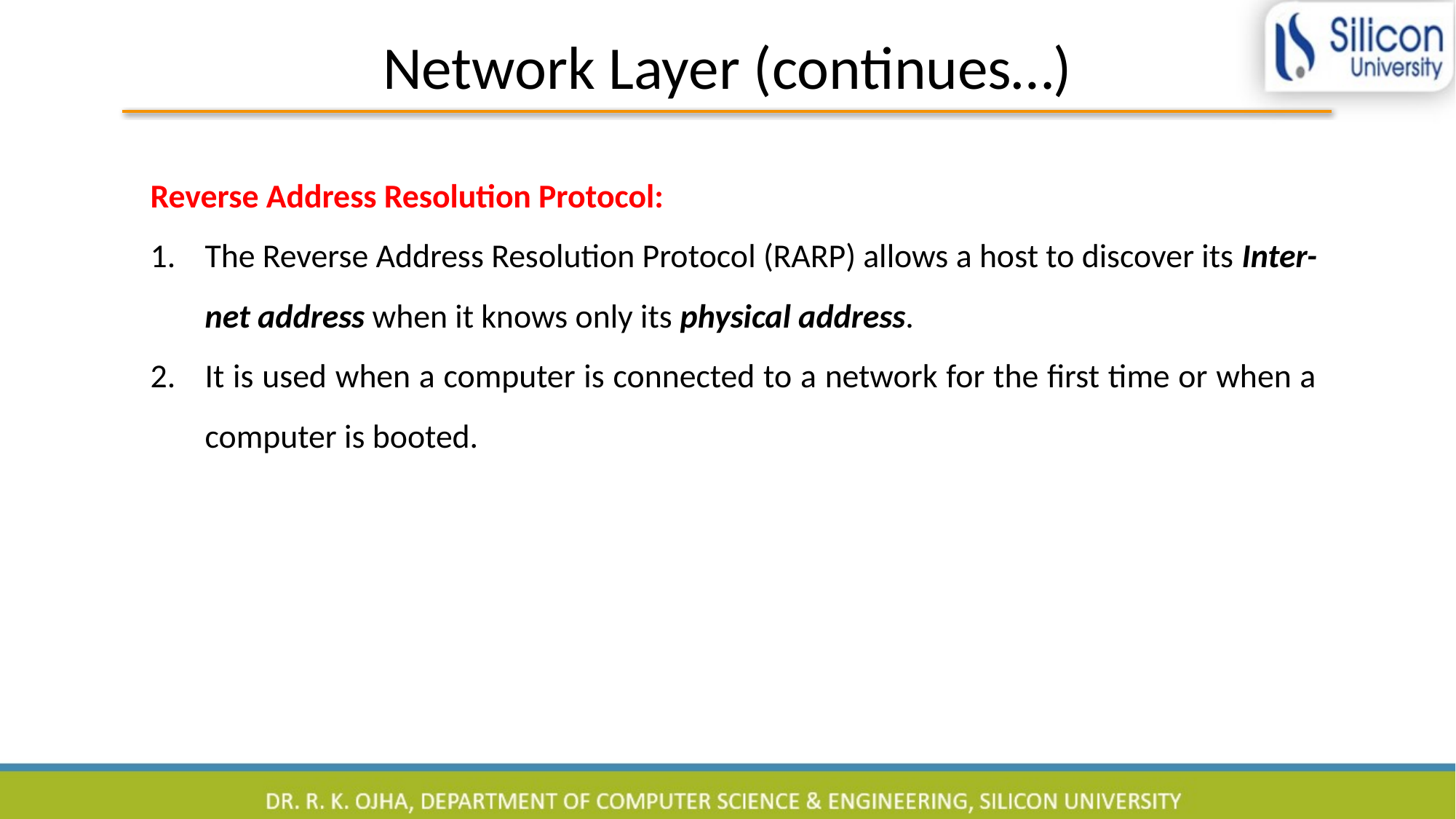

Network Layer (continues…)
Reverse Address Resolution Protocol:
The Reverse Address Resolution Protocol (RARP) allows a host to discover its Inter-net address when it knows only its physical address.
It is used when a computer is connected to a network for the first time or when a computer is booted.
10